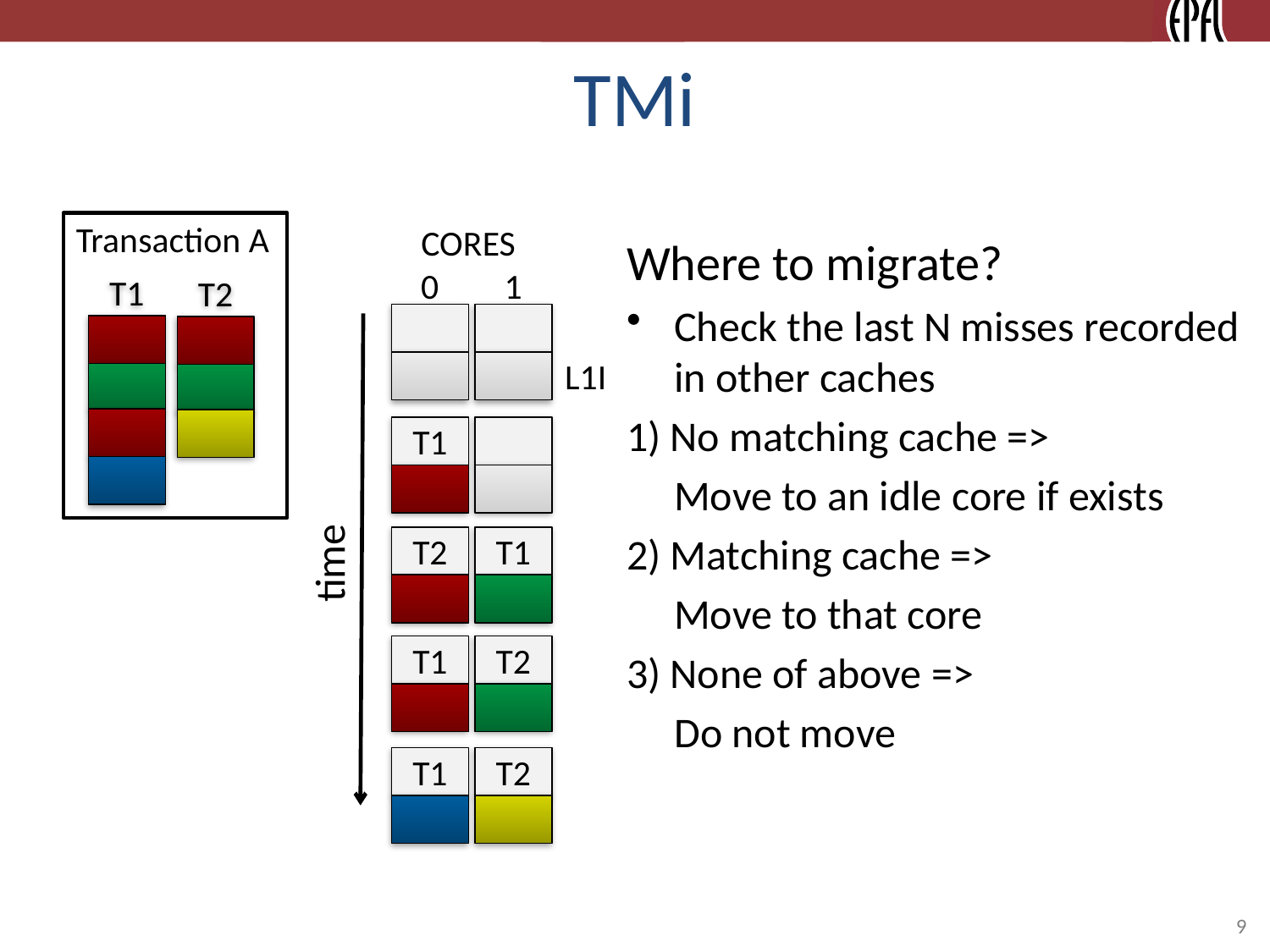

# TMi
Transaction A
T1

T2

CORES
Where to migrate?
Check the last N misses recorded in other caches
1) No matching cache =>
     Move to an idle core if exists
2) Matching cache =>
     Move to that core
3) None of above =>
     Do not move
0
1

time
L1I

T1

T1
T2

T2
T1

T2
T1

9